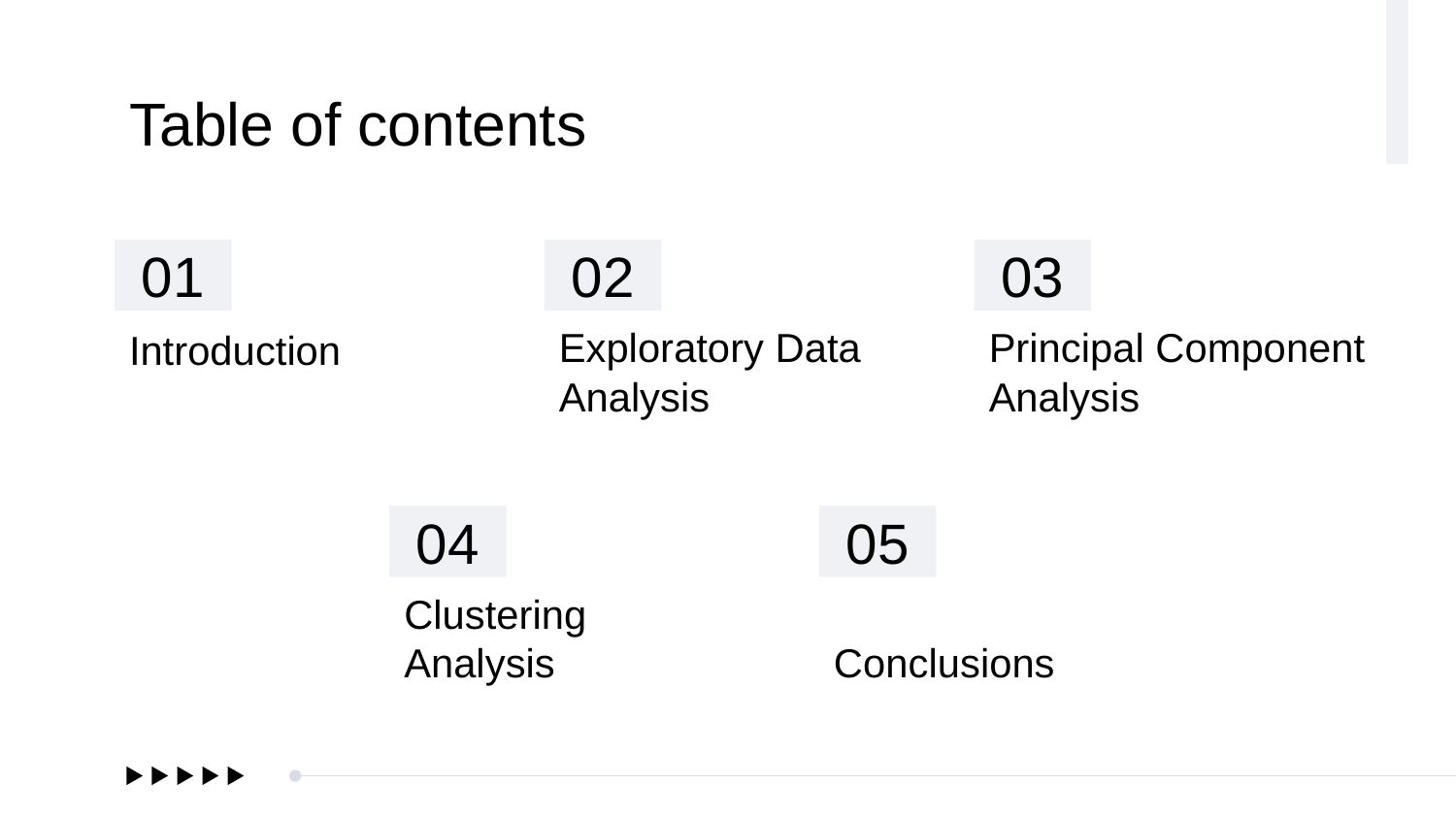

# Table of contents
01
02
03
Introduction
Exploratory Data Analysis
Principal Component Analysis
04
05
Clustering Analysis
Conclusions